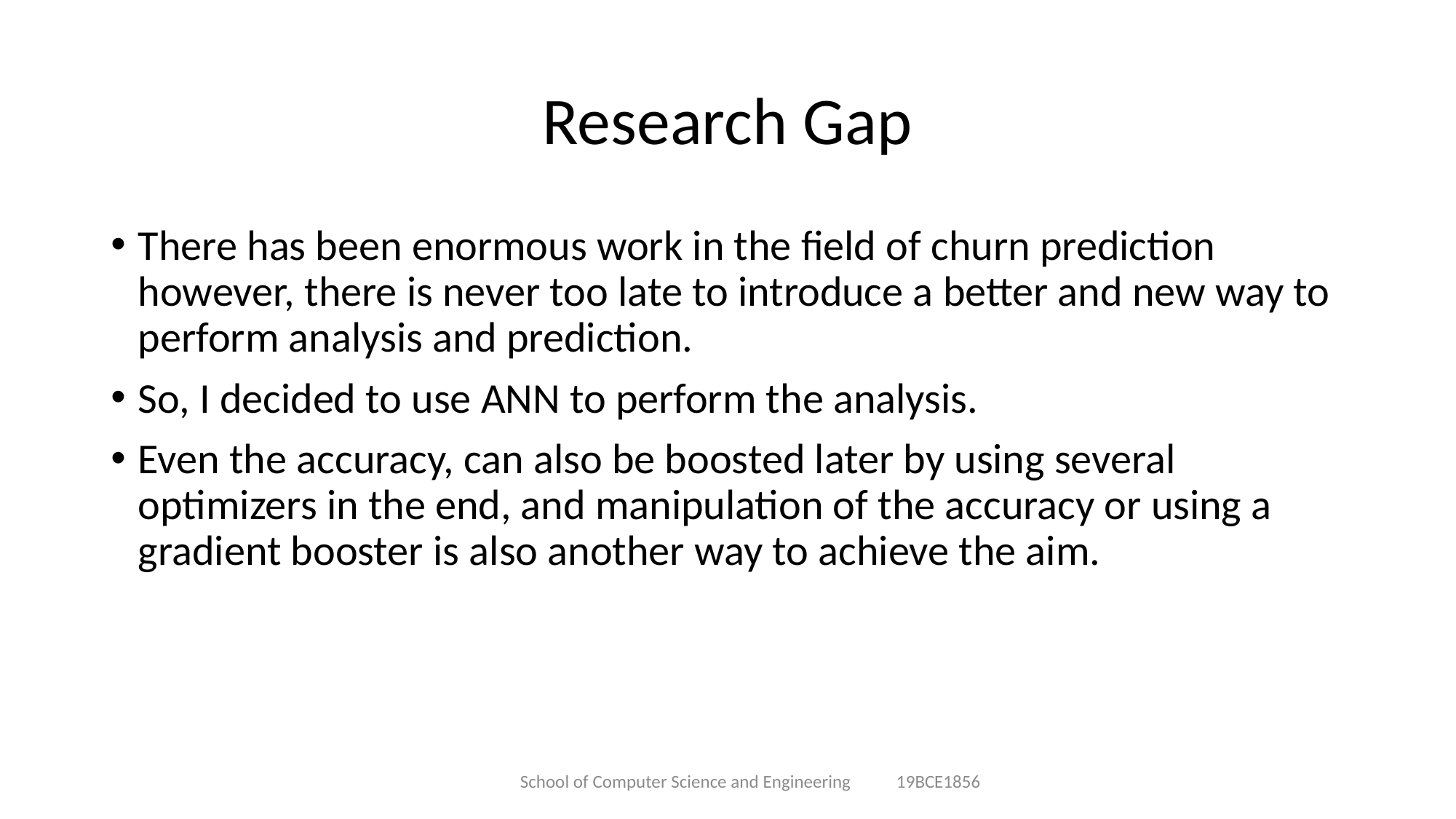

# Research Gap
There has been enormous work in the field of churn prediction however, there is never too late to introduce a better and new way to perform analysis and prediction.
So, I decided to use ANN to perform the analysis.
Even the accuracy, can also be boosted later by using several optimizers in the end, and manipulation of the accuracy or using a gradient booster is also another way to achieve the aim.

School of Computer Science and Engineering           19BCE1856